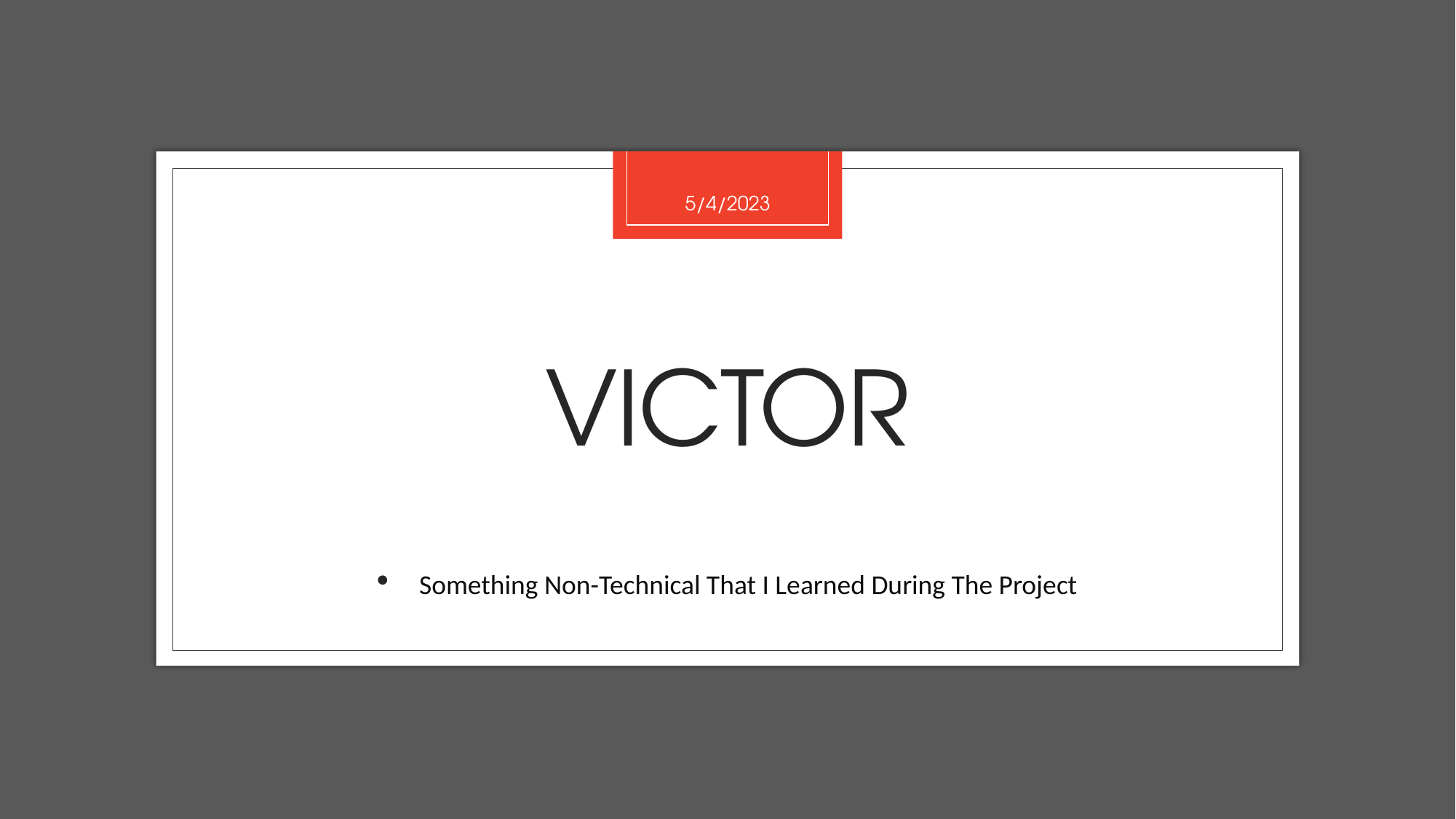

5/4/2023
# VICTOR
Something Non-Technical That I Learned During The Project